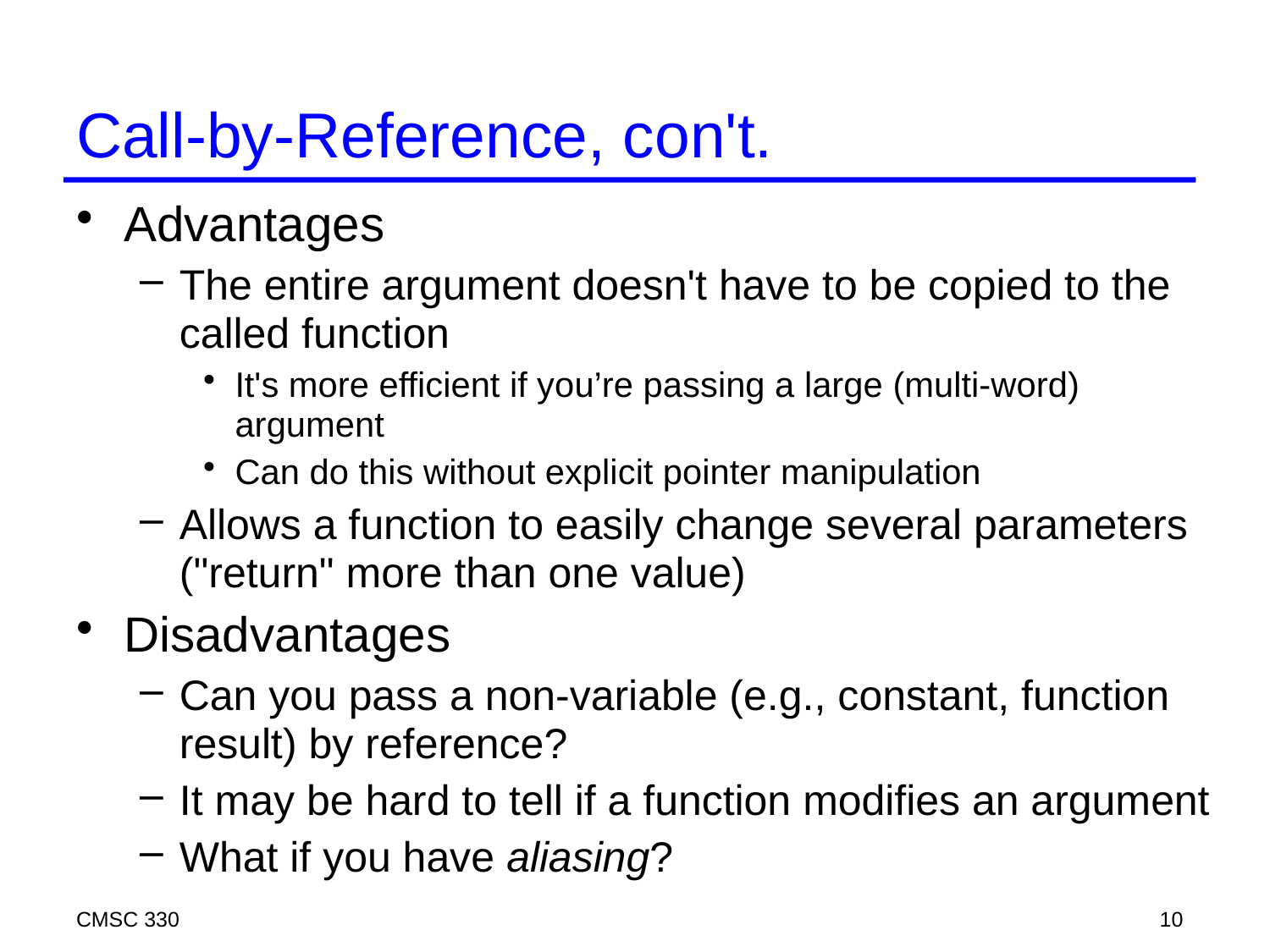

# Call-by-Reference, con't.
Advantages
The entire argument doesn't have to be copied to the called function
It's more efficient if you’re passing a large (multi-word) argument
Can do this without explicit pointer manipulation
Allows a function to easily change several parameters ("return" more than one value)
Disadvantages
Can you pass a non-variable (e.g., constant, function result) by reference?
It may be hard to tell if a function modifies an argument
What if you have aliasing?
CMSC 330
10